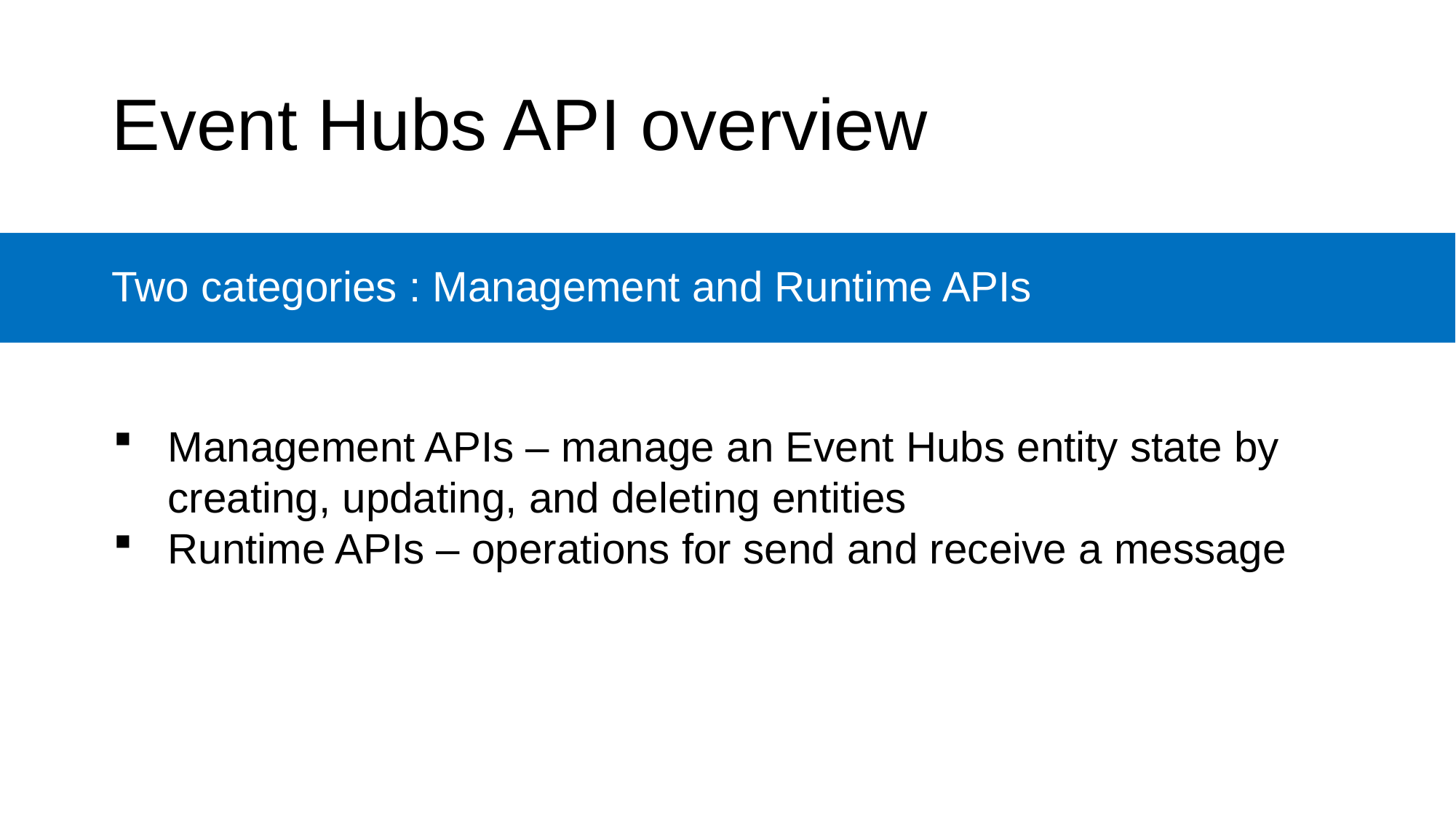

Event Hubs API overview

Two categories : Management and Runtime APIs
Management APIs – manage an Event Hubs entity state by creating, updating, and deleting entities
Runtime APIs – operations for send and receive a message